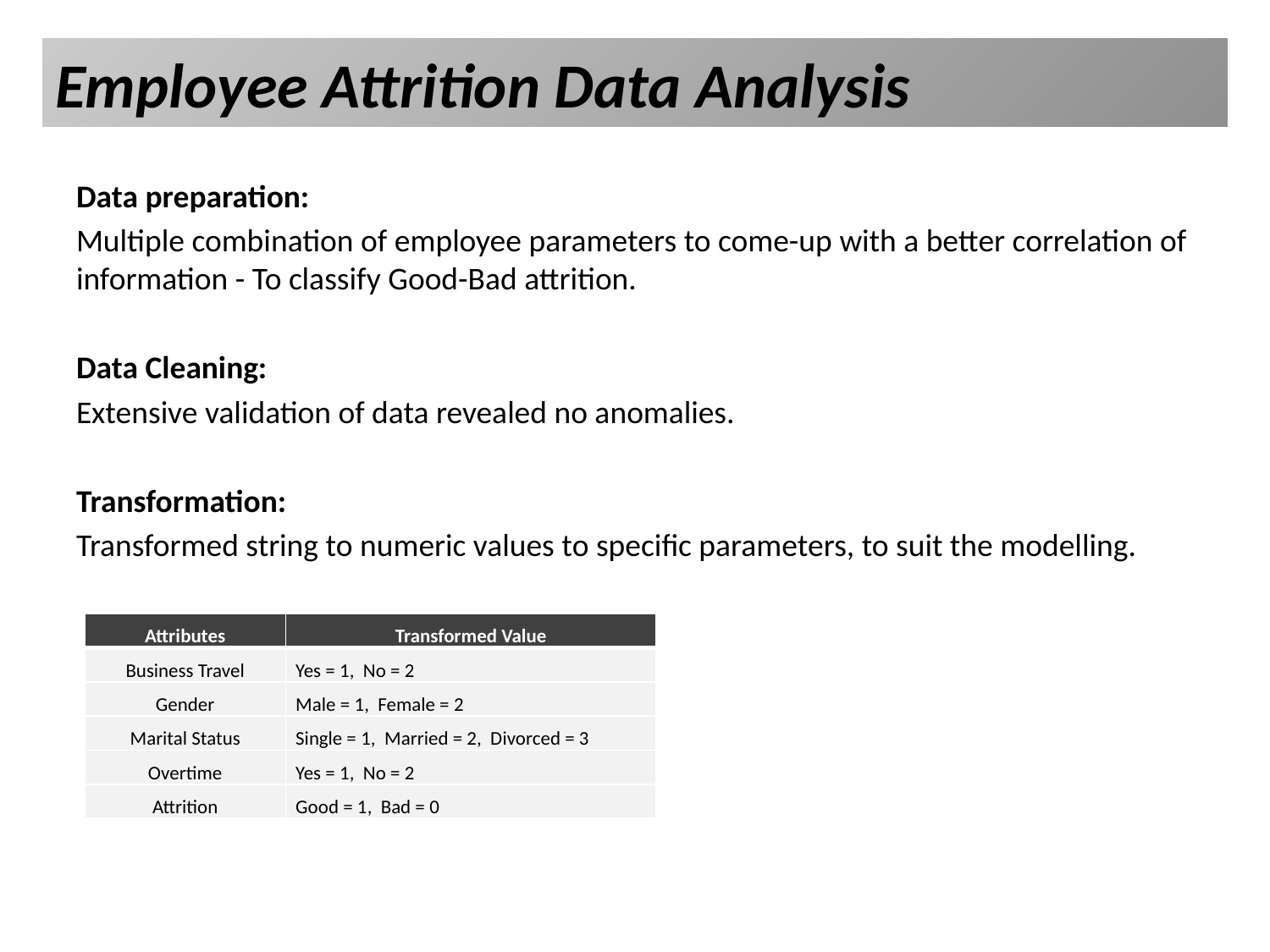

# Employee Attrition Data Analysis
Data preparation:
Multiple combination of employee parameters to come-up with a better correlation of information - To classify Good-Bad attrition.

Data Cleaning:
Extensive validation of data revealed no anomalies.

Transformation:
Transformed string to numeric values to specific parameters, to suit the modelling.

| Attributes | Transformed Value |
| --- | --- |
| Business Travel | Yes = 1, No = 2 |
| Gender | Male = 1, Female = 2 |
| Marital Status | Single = 1, Married = 2, Divorced = 3 |
| Overtime | Yes = 1, No = 2 |
| Attrition | Good = 1, Bad = 0 |